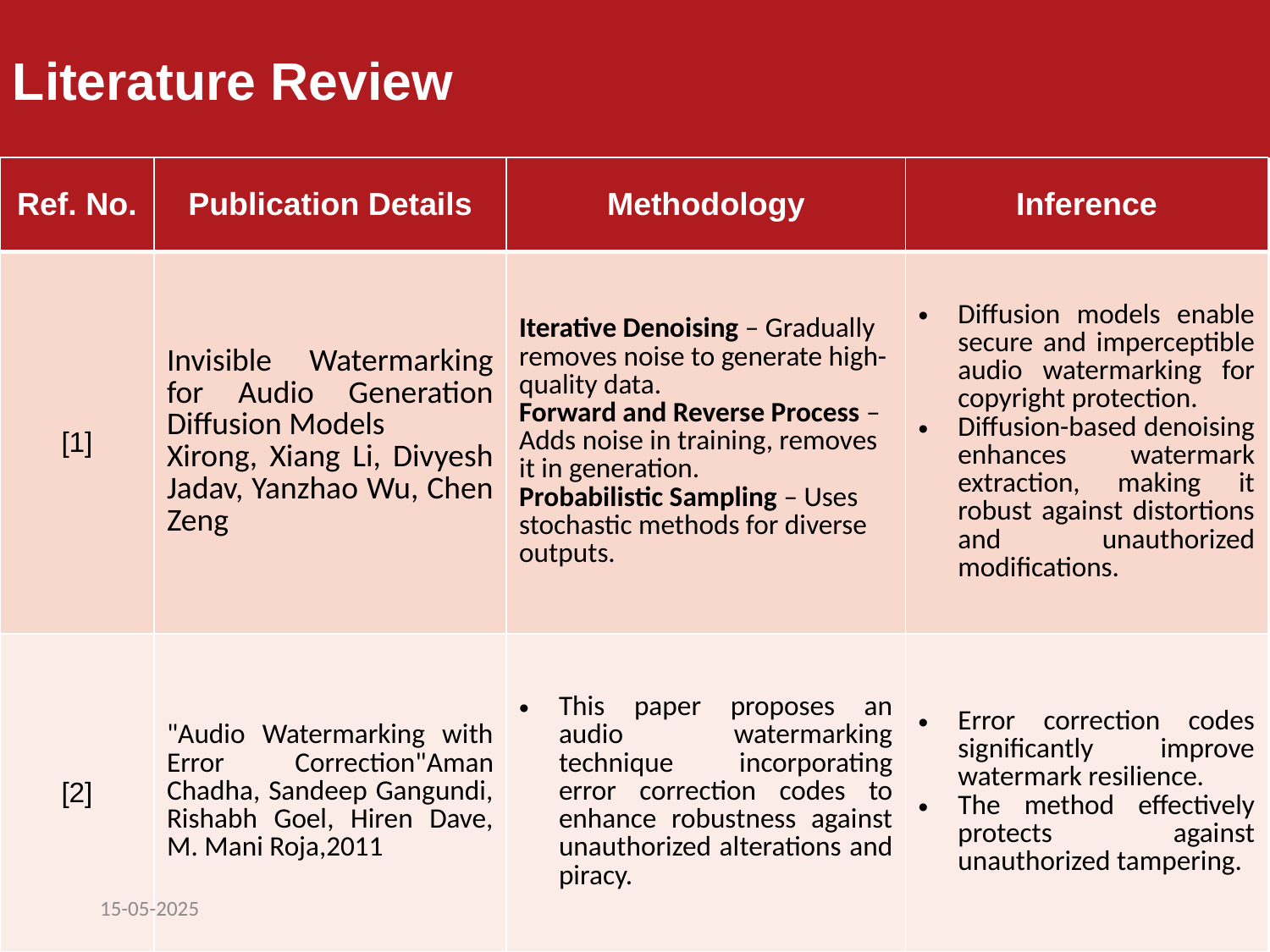

Literature Review
| Ref. No. | Publication Details | Methodology | Inference |
| --- | --- | --- | --- |
| [1] | Invisible Watermarking for Audio Generation Diffusion Models Xirong, Xiang Li, Divyesh Jadav, Yanzhao Wu, Chen Zeng | Iterative Denoising – Gradually removes noise to generate high-quality data. Forward and Reverse Process – Adds noise in training, removes it in generation. Probabilistic Sampling – Uses stochastic methods for diverse outputs. | Diffusion models enable secure and imperceptible audio watermarking for copyright protection. Diffusion-based denoising enhances watermark extraction, making it robust against distortions and unauthorized modifications. |
| [2] | "Audio Watermarking with Error Correction"Aman Chadha, Sandeep Gangundi, Rishabh Goel, Hiren Dave, M. Mani Roja,2011 | This paper proposes an audio watermarking technique incorporating error correction codes to enhance robustness against unauthorized alterations and piracy. | Error correction codes significantly improve watermark resilience. The method effectively protects against unauthorized tampering. |
15-05-2025
4